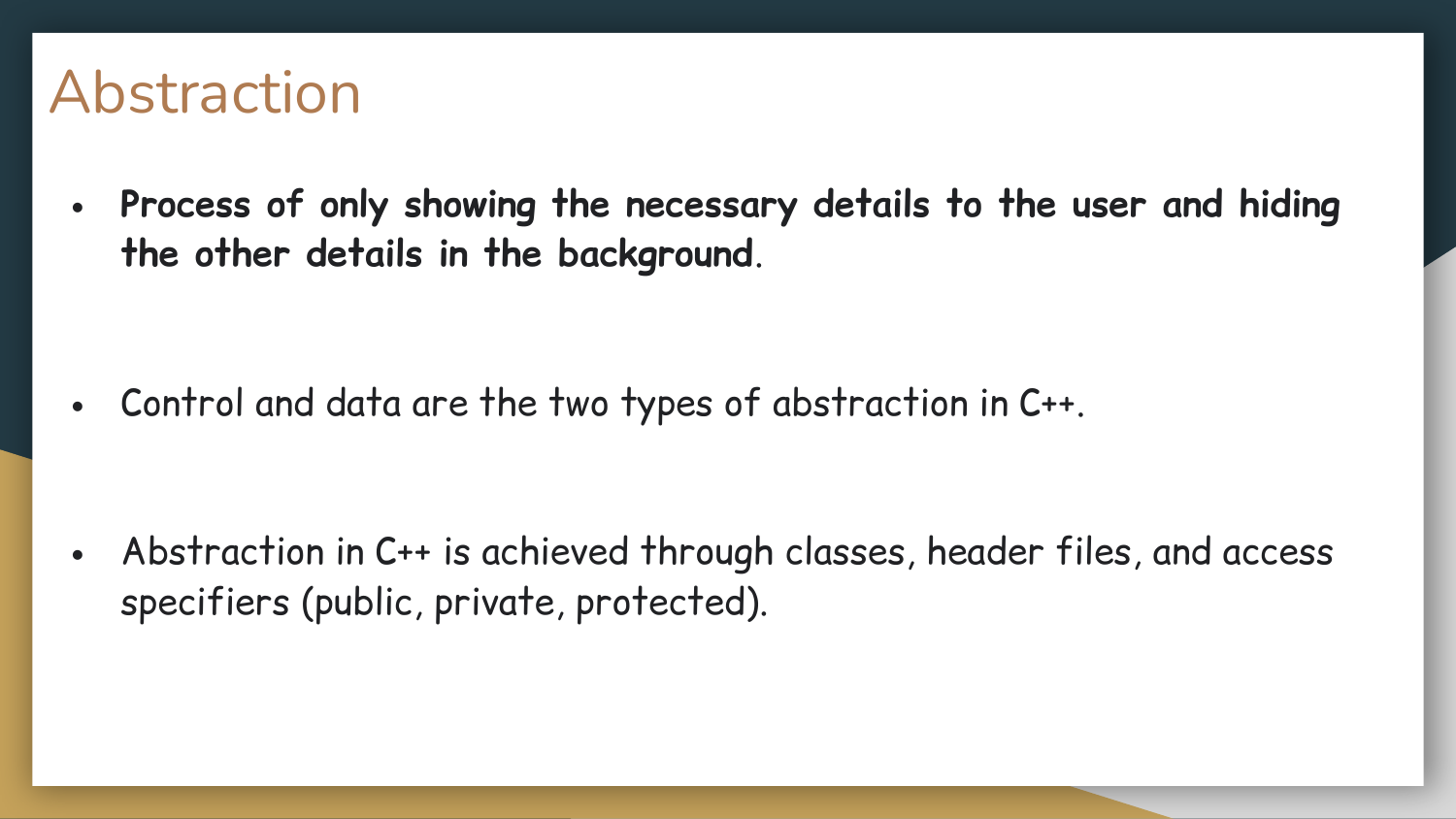

# Abstraction
Process of only showing the necessary details to the user and hiding the other details in the background.

Control and data are the two types of abstraction in C++.

Abstraction in C++ is achieved through classes, header files, and access specifiers (public, private, protected).